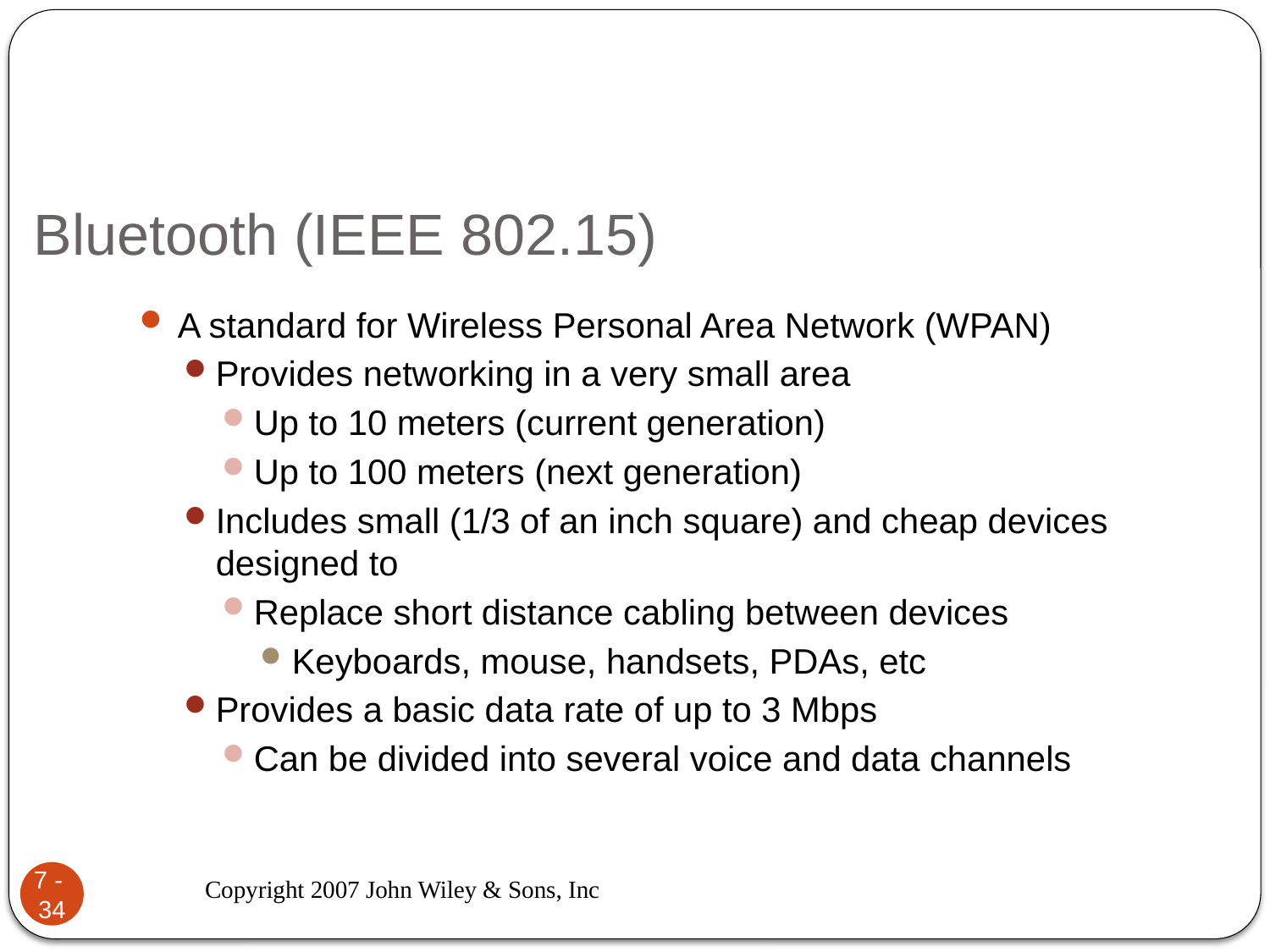

# Bluetooth (IEEE 802.15)
A standard for Wireless Personal Area Network (WPAN)
Provides networking in a very small area
Up to 10 meters (current generation)
Up to 100 meters (next generation)
Includes small (1/3 of an inch square) and cheap devices designed to
Replace short distance cabling between devices
Keyboards, mouse, handsets, PDAs, etc
Provides a basic data rate of up to 3 Mbps
Can be divided into several voice and data channels
Copyright 2007 John Wiley & Sons, Inc
7 - 34